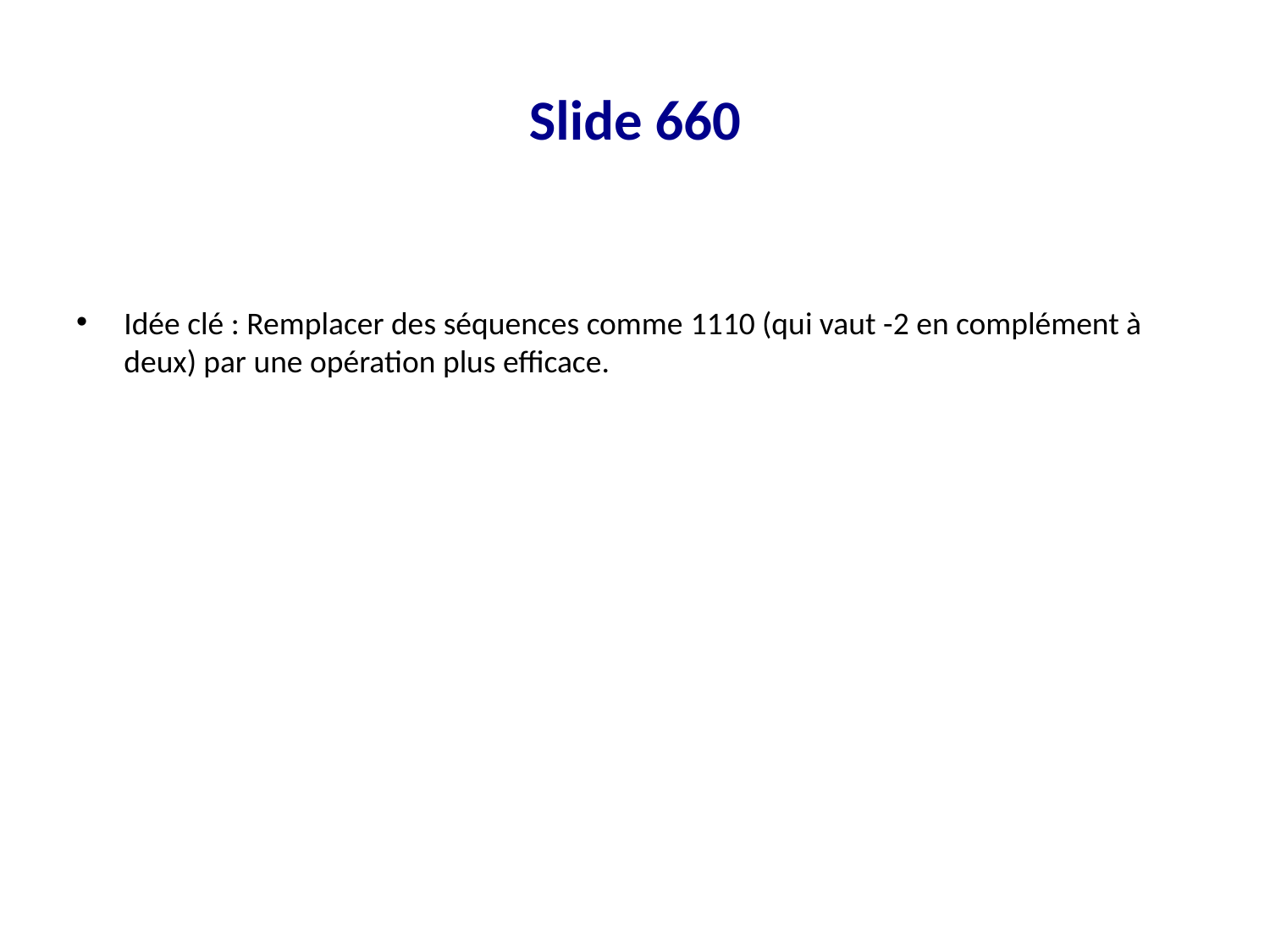

# Slide 660

Idée clé : Remplacer des séquences comme 1110 (qui vaut -2 en complément à deux) par une opération plus efficace.